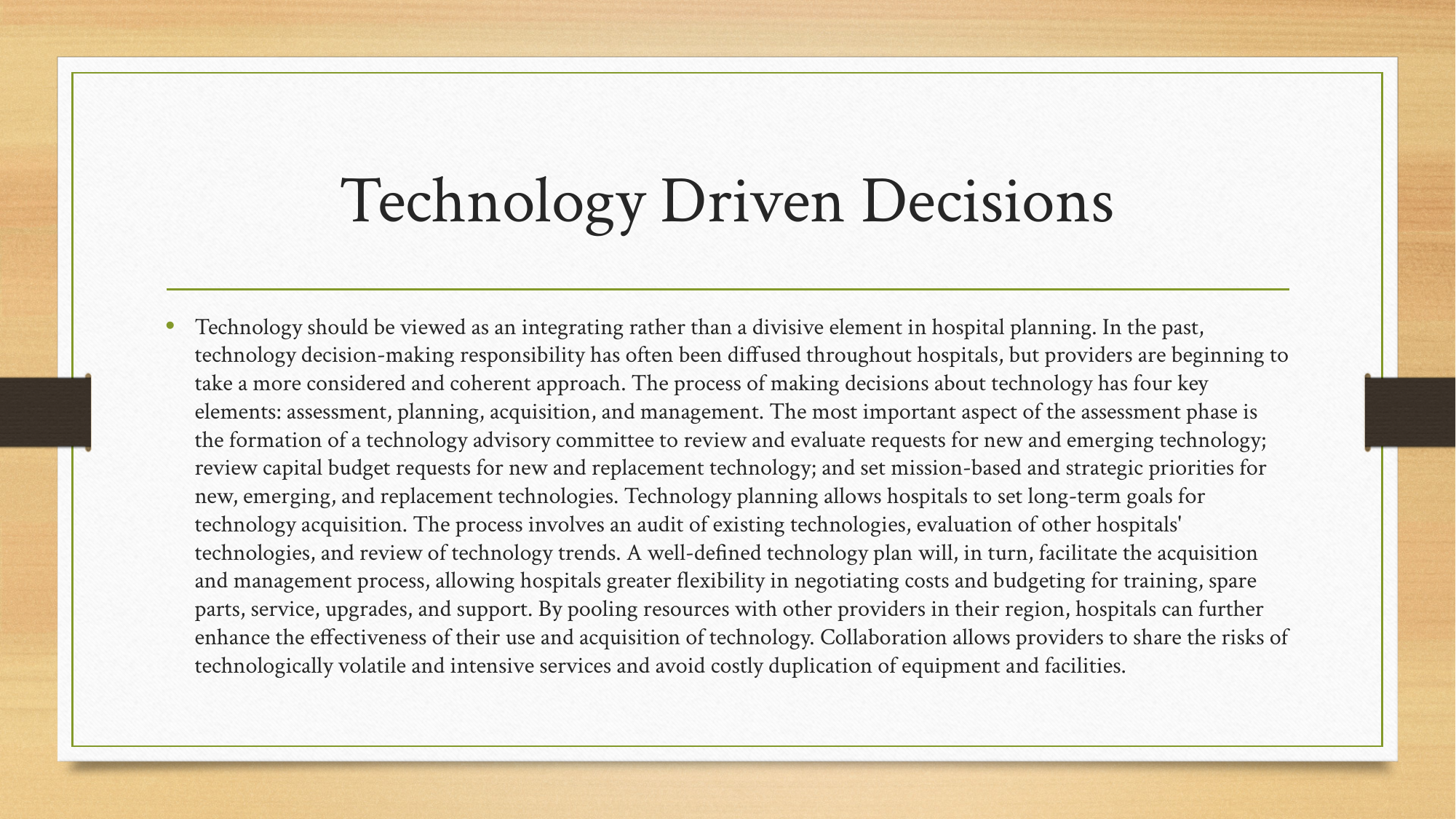

# Technology Driven Decisions
Technology should be viewed as an integrating rather than a divisive element in hospital planning. In the past, technology decision-making responsibility has often been diffused throughout hospitals, but providers are beginning to take a more considered and coherent approach. The process of making decisions about technology has four key elements: assessment, planning, acquisition, and management. The most important aspect of the assessment phase is the formation of a technology advisory committee to review and evaluate requests for new and emerging technology; review capital budget requests for new and replacement technology; and set mission-based and strategic priorities for new, emerging, and replacement technologies. Technology planning allows hospitals to set long-term goals for technology acquisition. The process involves an audit of existing technologies, evaluation of other hospitals' technologies, and review of technology trends. A well-defined technology plan will, in turn, facilitate the acquisition and management process, allowing hospitals greater flexibility in negotiating costs and budgeting for training, spare parts, service, upgrades, and support. By pooling resources with other providers in their region, hospitals can further enhance the effectiveness of their use and acquisition of technology. Collaboration allows providers to share the risks of technologically volatile and intensive services and avoid costly duplication of equipment and facilities.